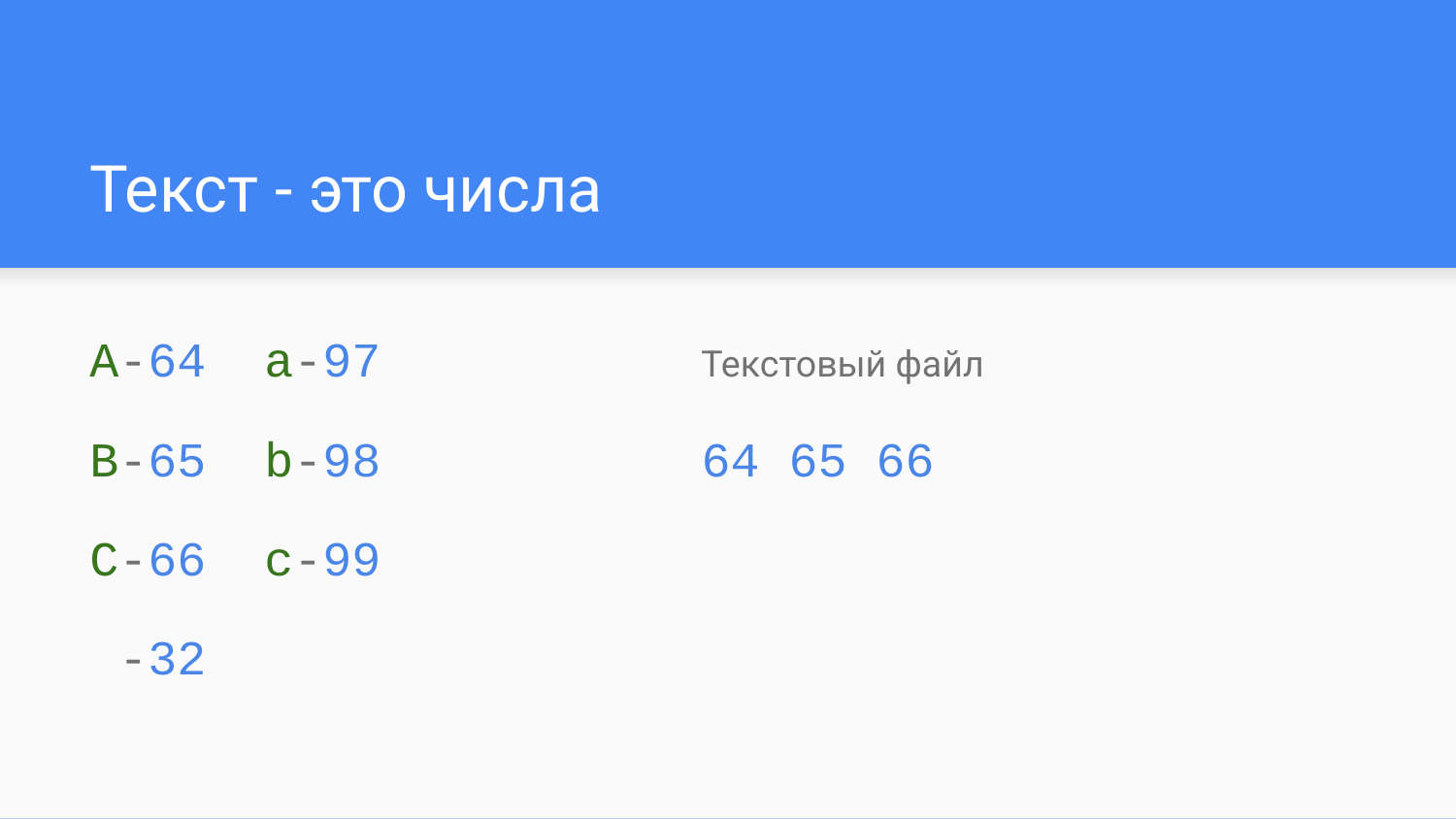

# Текст - это числа
A-64	 a-97           Текстовый файл
B-65  b-98           64 65 66
C-66	 c-99
 -32